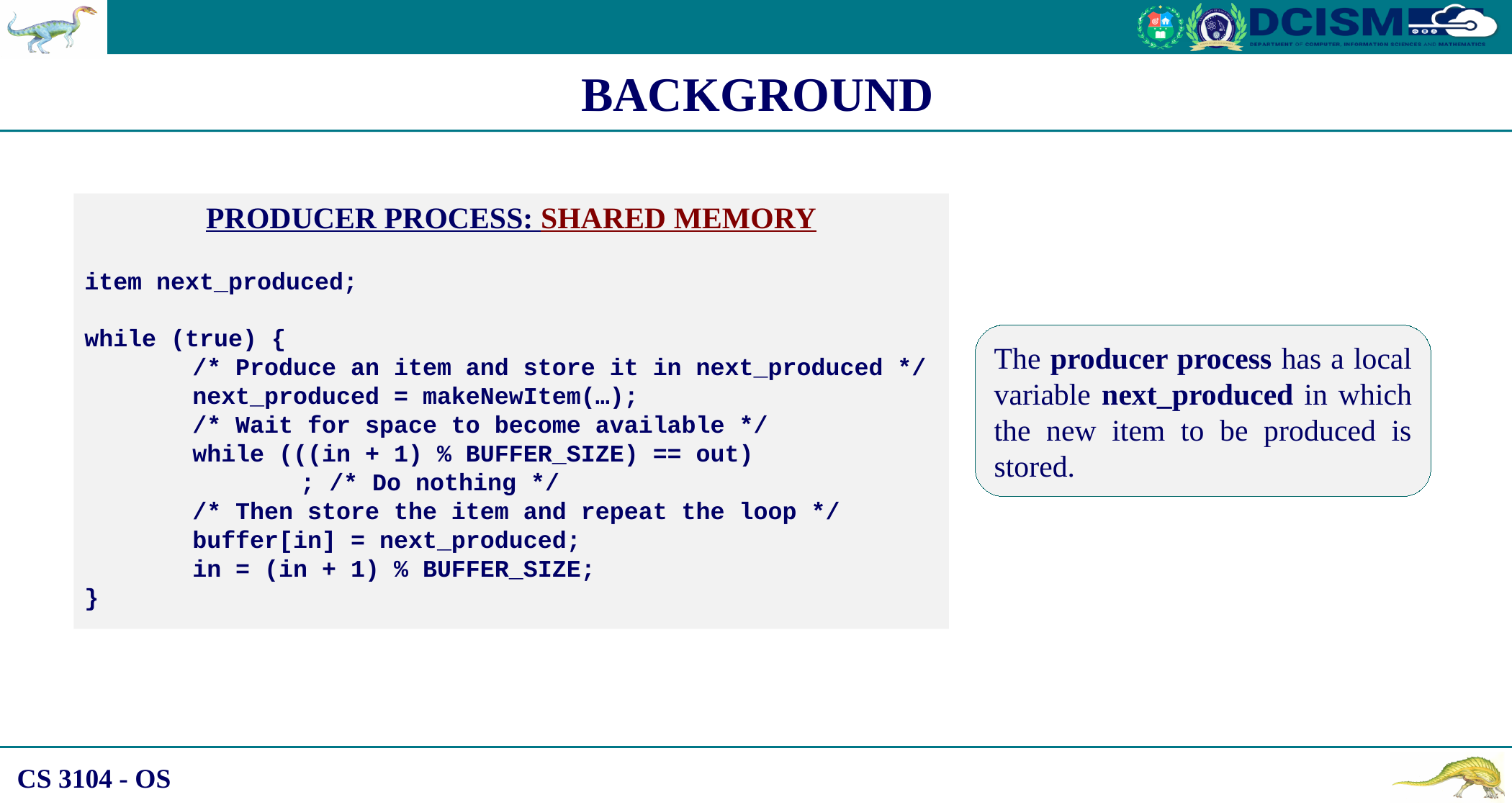

BACKGROUND
PRODUCER PROCESS: SHARED MEMORY

item next_produced;
while (true) {
	/* Produce an item and store it in next_produced */
	next_produced = makeNewItem(…);
	/* Wait for space to become available */
	while (((in + 1) % BUFFER_SIZE) == out)
		; /* Do nothing */
	/* Then store the item and repeat the loop */
	buffer[in] = next_produced;
	in = (in + 1) % BUFFER_SIZE;
}
The producer process has a local variable next_produced in which the new item to be produced is stored.